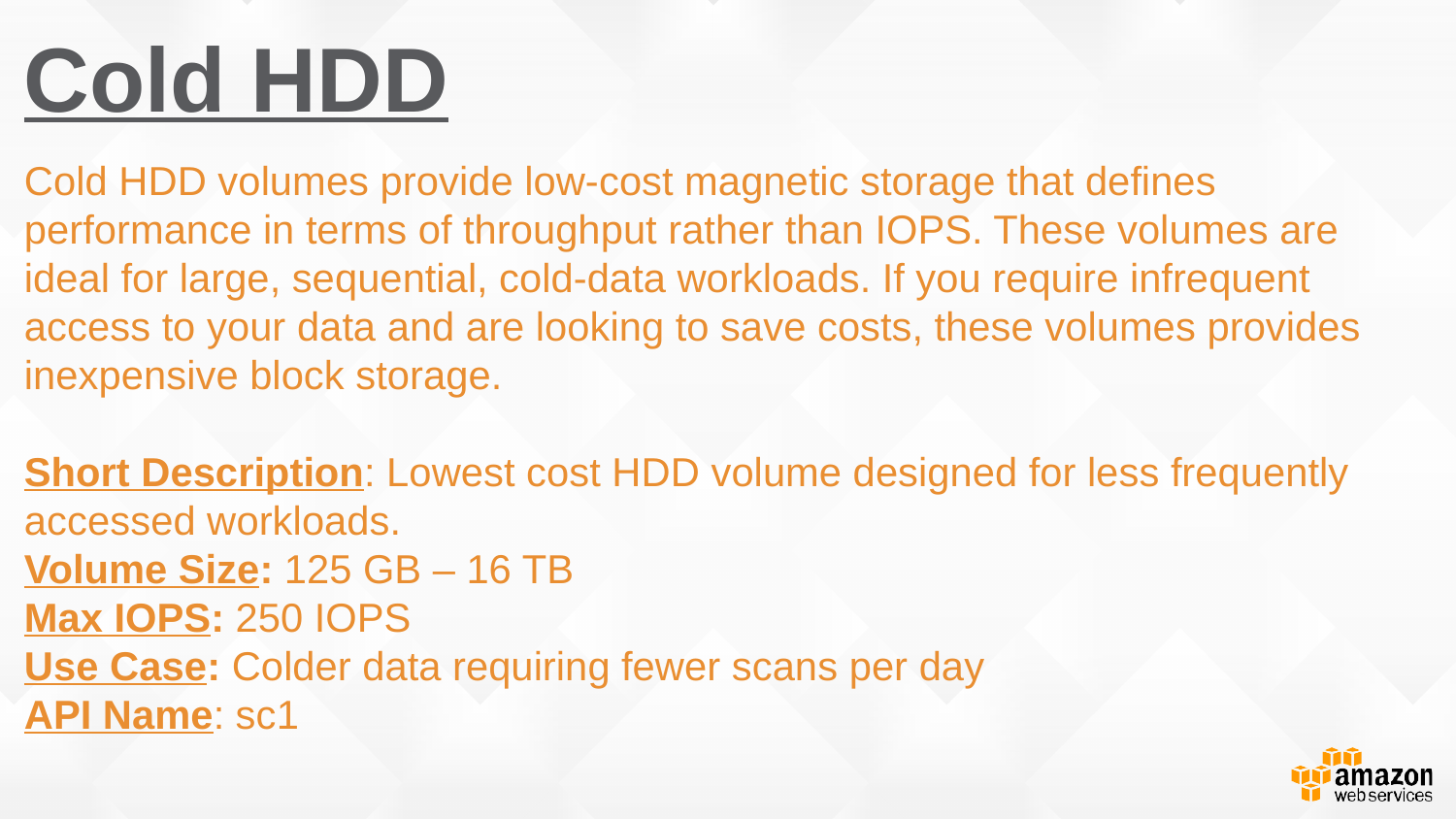

# Cold HDD
Cold HDD volumes provide low-cost magnetic storage that defines performance in terms of throughput rather than IOPS. These volumes are ideal for large, sequential, cold-data workloads. If you require infrequent access to your data and are looking to save costs, these volumes provides inexpensive block storage.

Short Description: Lowest cost HDD volume designed for less frequently accessed workloads.
Volume Size: 125 GB – 16 TB
Max IOPS: 250 IOPS
Use Case: Colder data requiring fewer scans per day
API Name: sc1